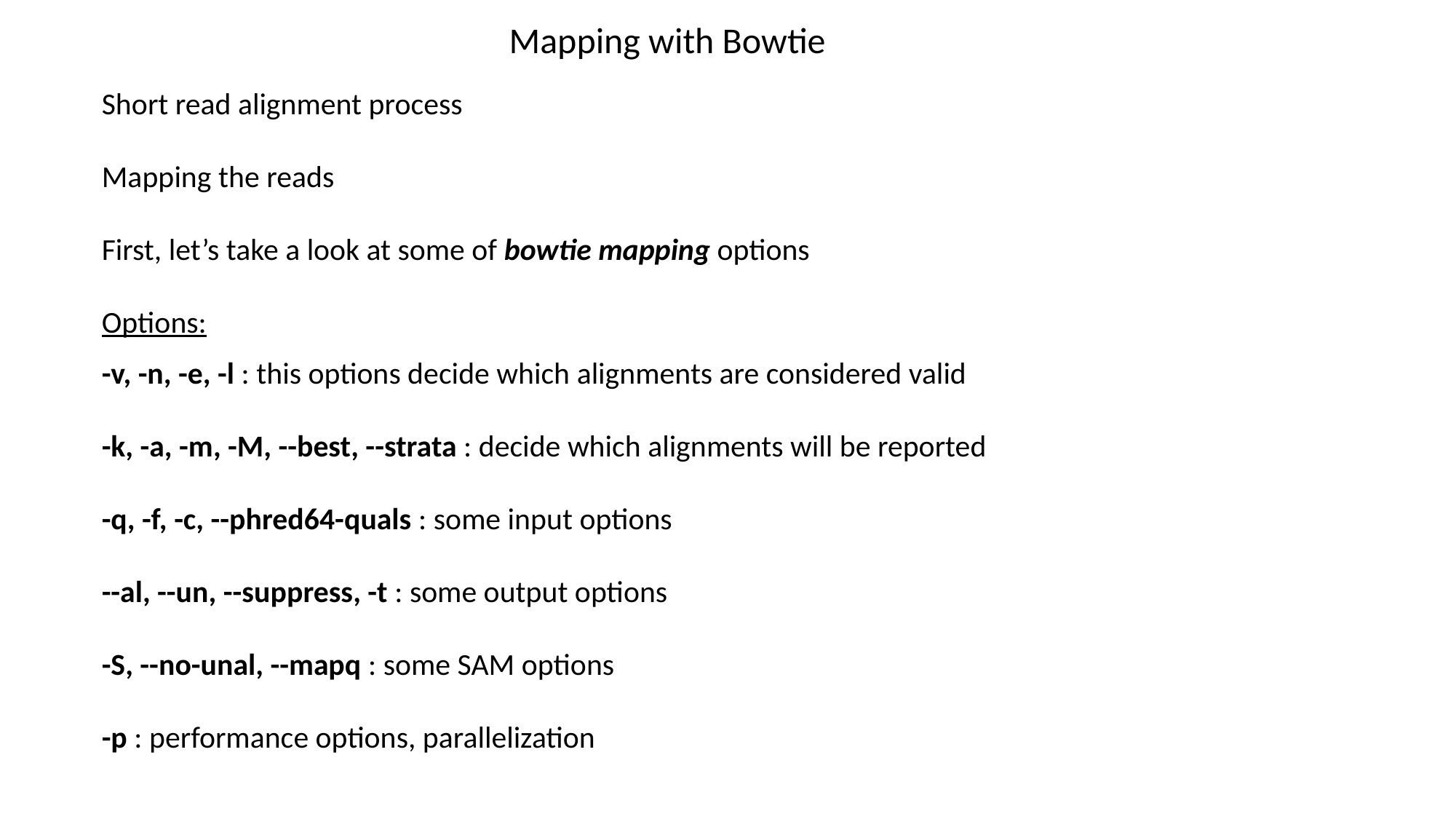

Mapping with Bowtie

Short read alignment process

Mapping the reads

First, let’s take a look at some of bowtie mapping options

Options:

-v, -n, -e, -l : this options decide which alignments are considered valid

-k, -a, -m, -M, --best, --strata : decide which alignments will be reported

-q, -f, -c, --phred64-quals : some input options

--al, --un, --suppress, -t : some output options

-S, --no-unal, --mapq : some SAM options

-p : performance options, parallelization